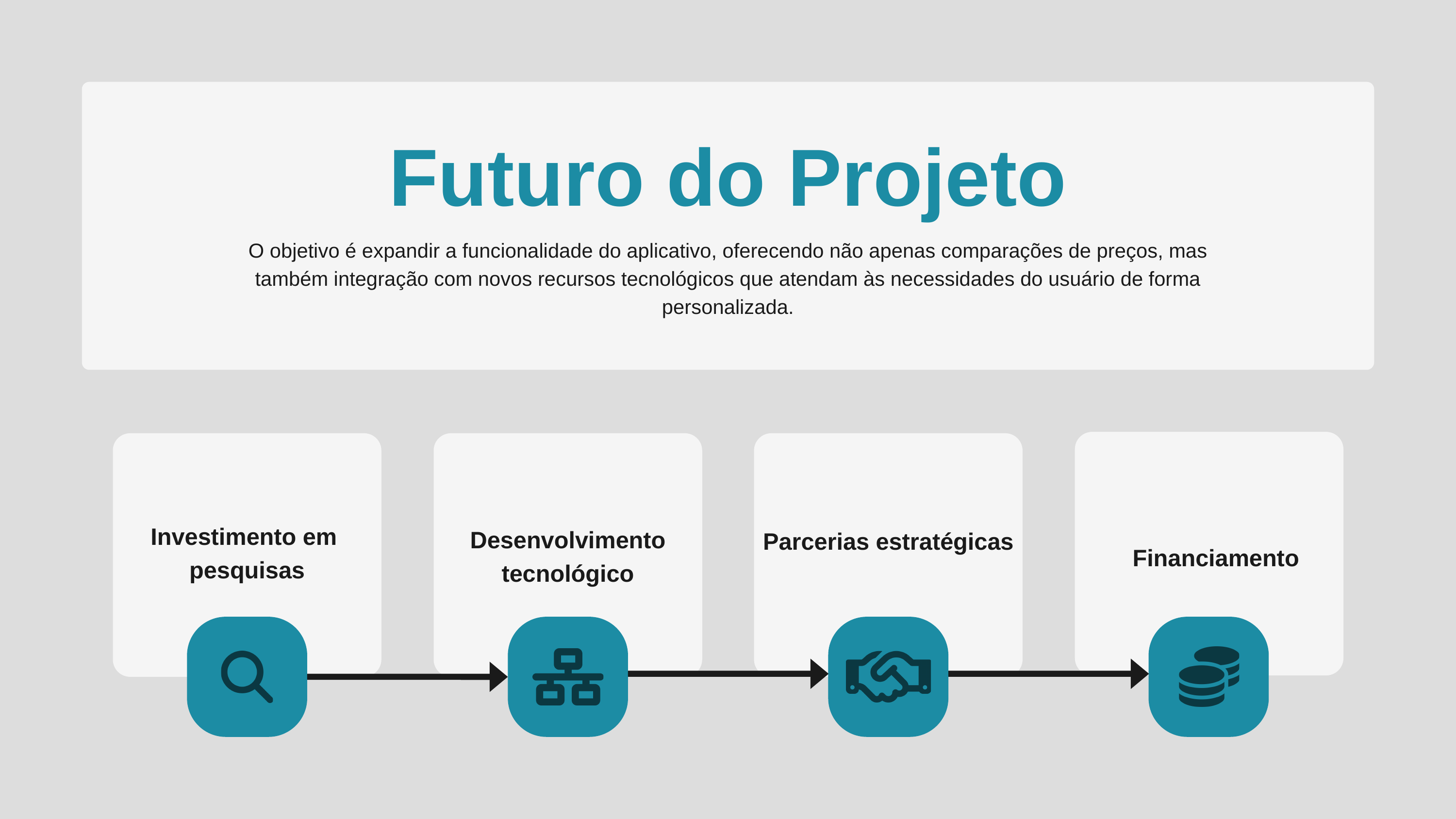

Futuro do Projeto
O objetivo é expandir a funcionalidade do aplicativo, oferecendo não apenas comparações de preços, mas também integração com novos recursos tecnológicos que atendam às necessidades do usuário de forma personalizada.

Investimento em
pesquisas
Desenvolvimento tecnológico
Parcerias estratégicas
Financiamento